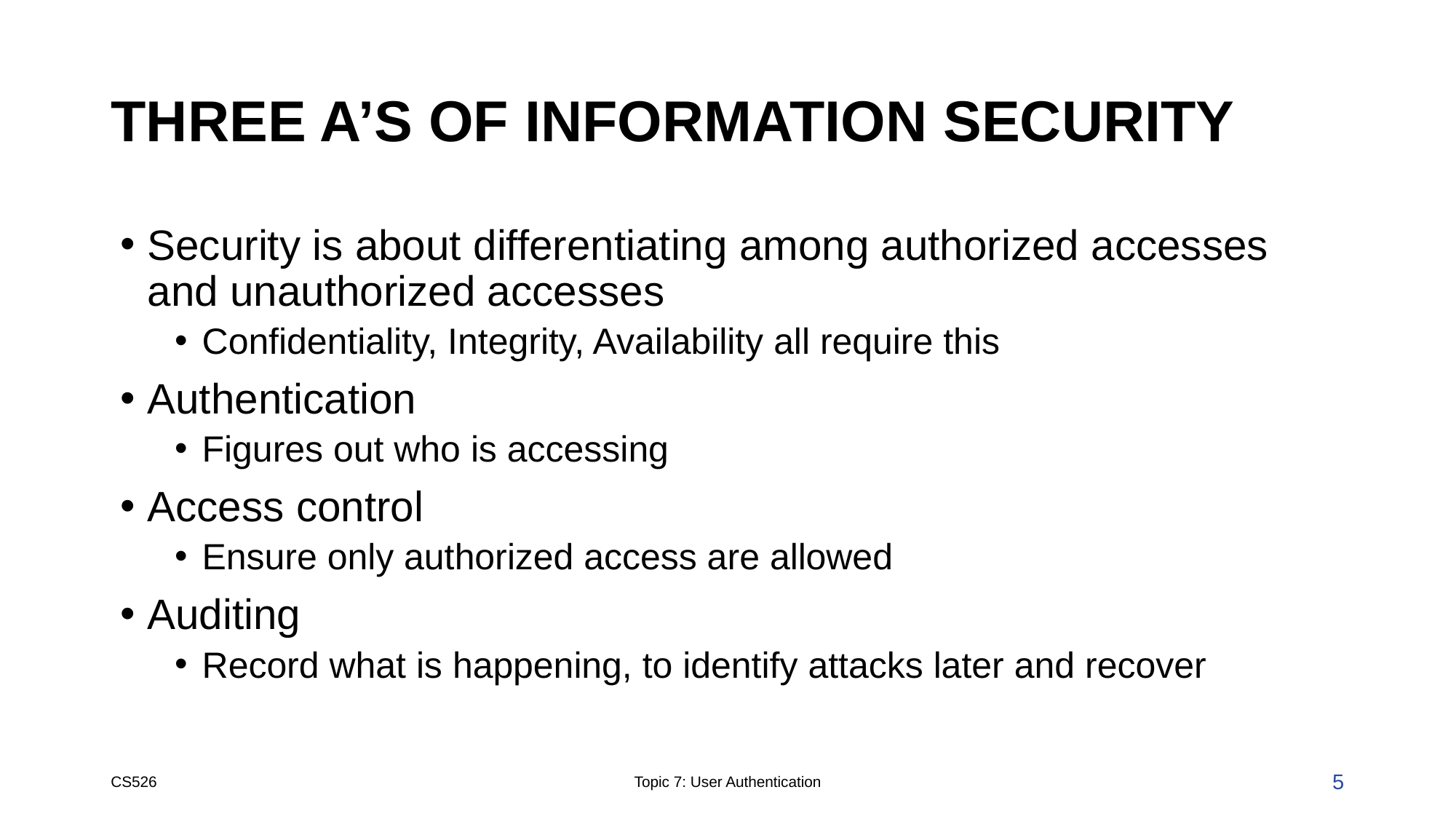

# Three A’s of Information Security
Security is about differentiating among authorized accesses and unauthorized accesses
Confidentiality, Integrity, Availability all require this
Authentication
Figures out who is accessing
Access control
Ensure only authorized access are allowed
Auditing
Record what is happening, to identify attacks later and recover

CS526
Topic 7: User Authentication
5